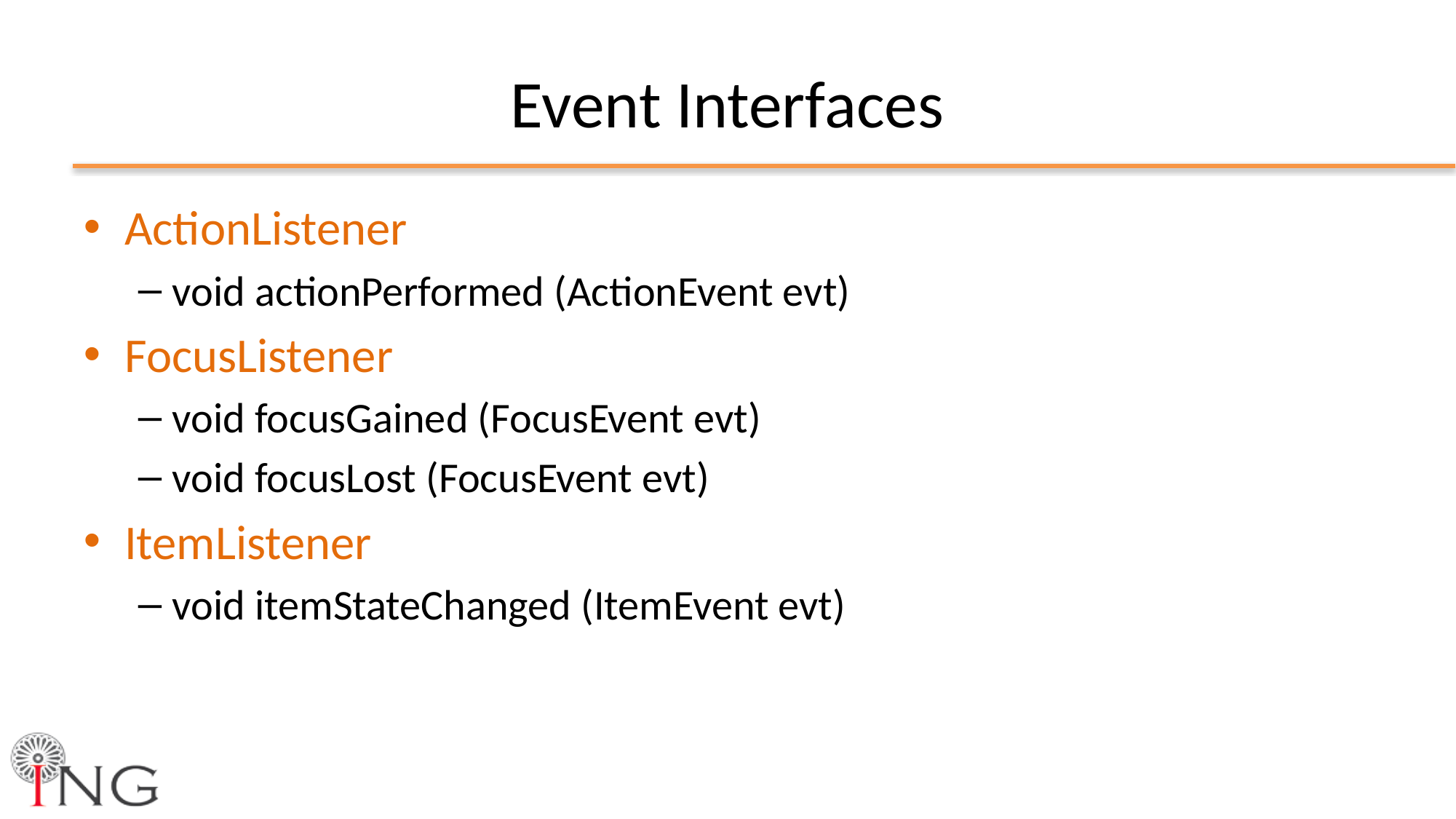

# Event Interfaces
ActionListener
void actionPerformed (ActionEvent evt)
FocusListener
void focusGained (FocusEvent evt)
void focusLost (FocusEvent evt)
ItemListener
void itemStateChanged (ItemEvent evt)